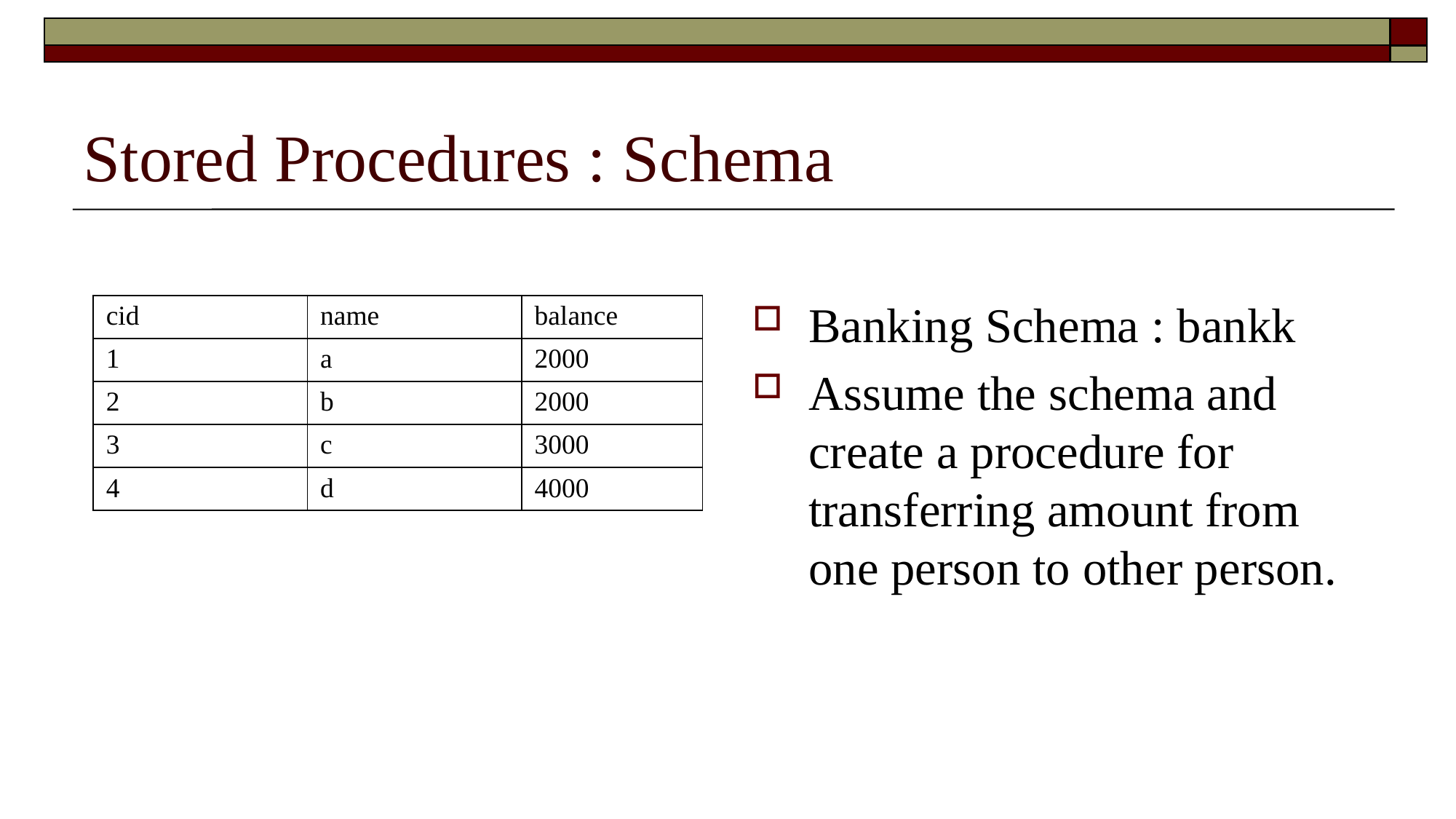

# Stored Procedures : Schema

Banking Schema : bankk
Assume the schema and create a procedure for transferring amount from one person to other person.
| cid | name | balance |
| --- | --- | --- |
| 1 | a | 2000 |
| 2 | b | 2000 |
| 3 | c | 3000 |
| 4 | d | 4000 |